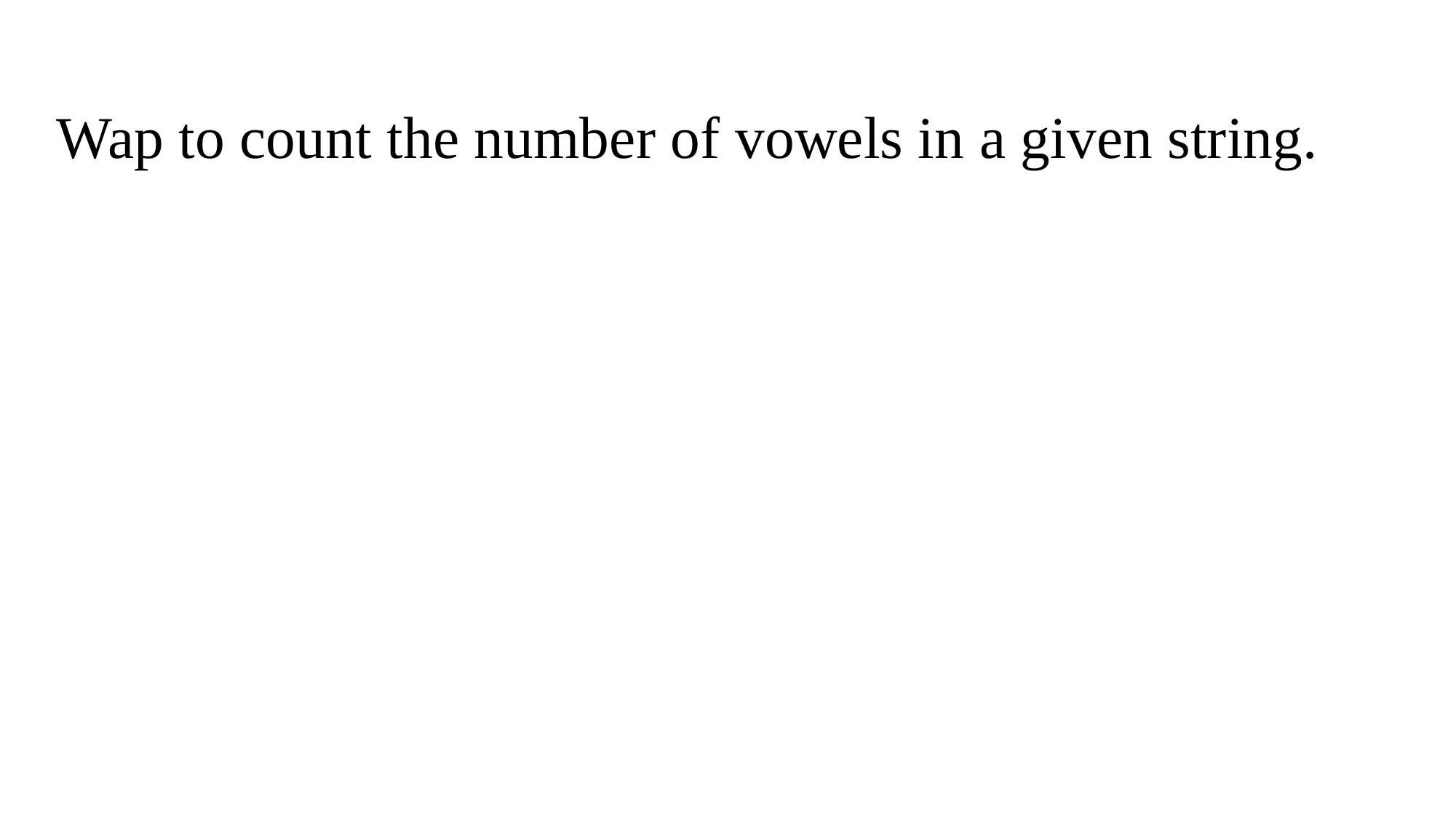

# Wap to count the number of vowels in a given string.